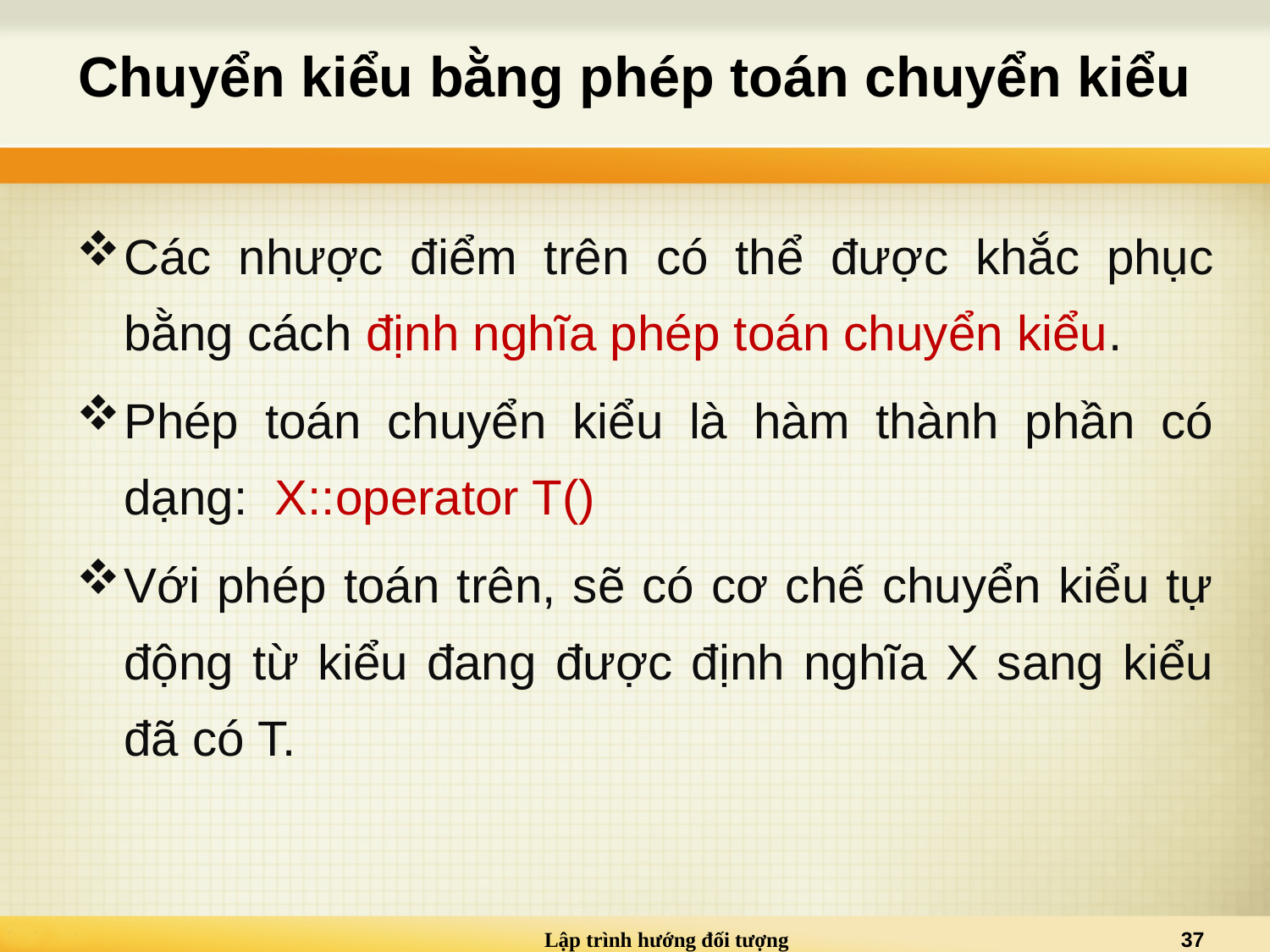

# Chuyển kiểu bằng phép toán chuyển kiểu
Các nhược điểm trên có thể được khắc phục bằng cách định nghĩa phép toán chuyển kiểu.
Phép toán chuyển kiểu là hàm thành phần có dạng:  X::operator T()
Với phép toán trên, sẽ có cơ chế chuyển kiểu tự động từ kiểu đang được định nghĩa X sang kiểu đã có T.
Lập trình hướng đối tượng
37